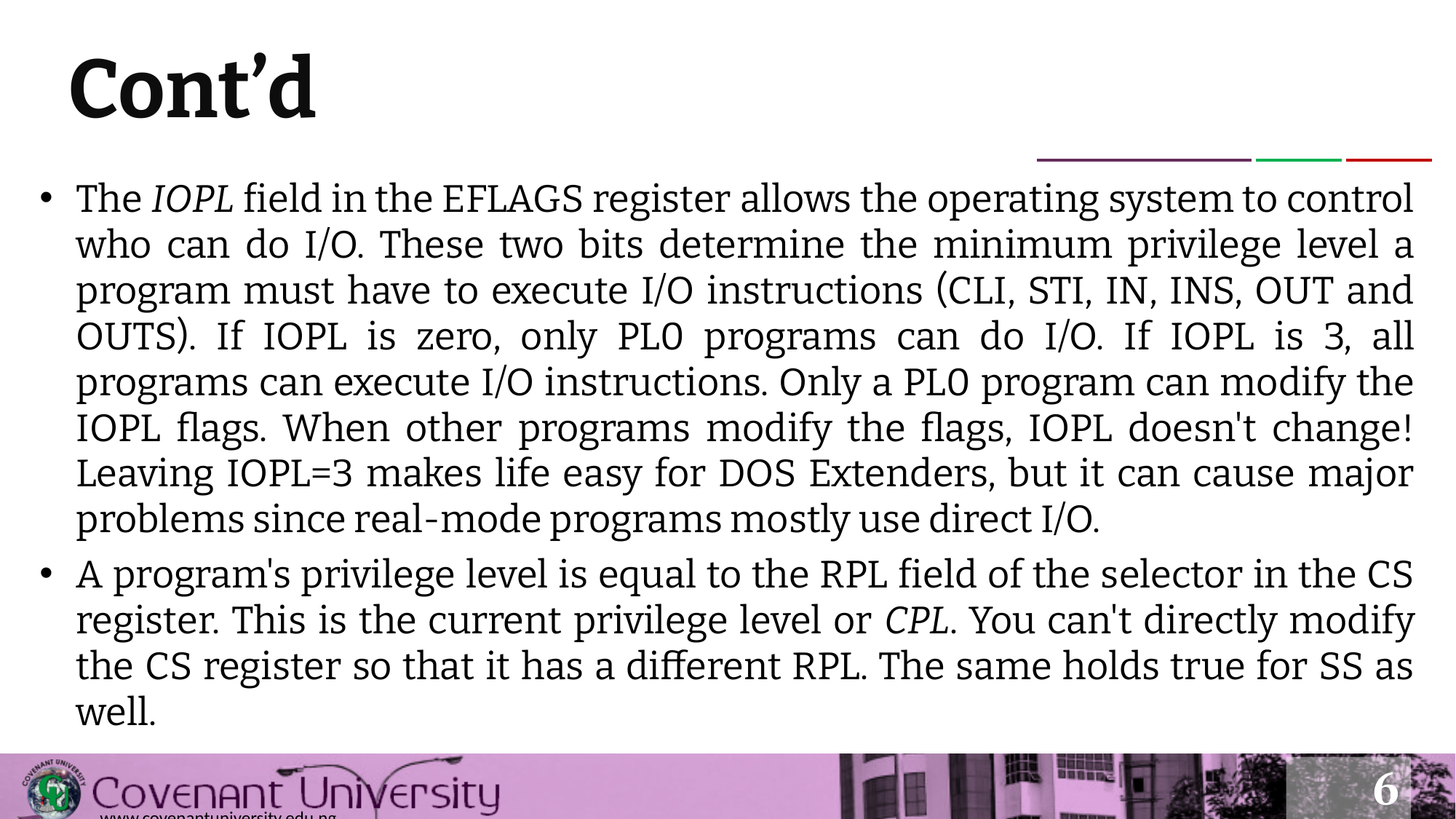

# Cont’d
The IOPL field in the EFLAGS register allows the operating system to control who can do I/O. These two bits determine the minimum privilege level a program must have to execute I/O instructions (CLI, STI, IN, INS, OUT and OUTS). If IOPL is zero, only PL0 programs can do I/O. If IOPL is 3, all programs can execute I/O instructions. Only a PL0 program can modify the IOPL flags. When other programs modify the flags, IOPL doesn't change! Leaving IOPL=3 makes life easy for DOS Extenders, but it can cause major problems since real-mode programs mostly use direct I/O.
A program's privilege level is equal to the RPL field of the selector in the CS register. This is the current privilege level or CPL. You can't directly modify the CS register so that it has a different RPL. The same holds true for SS as well.